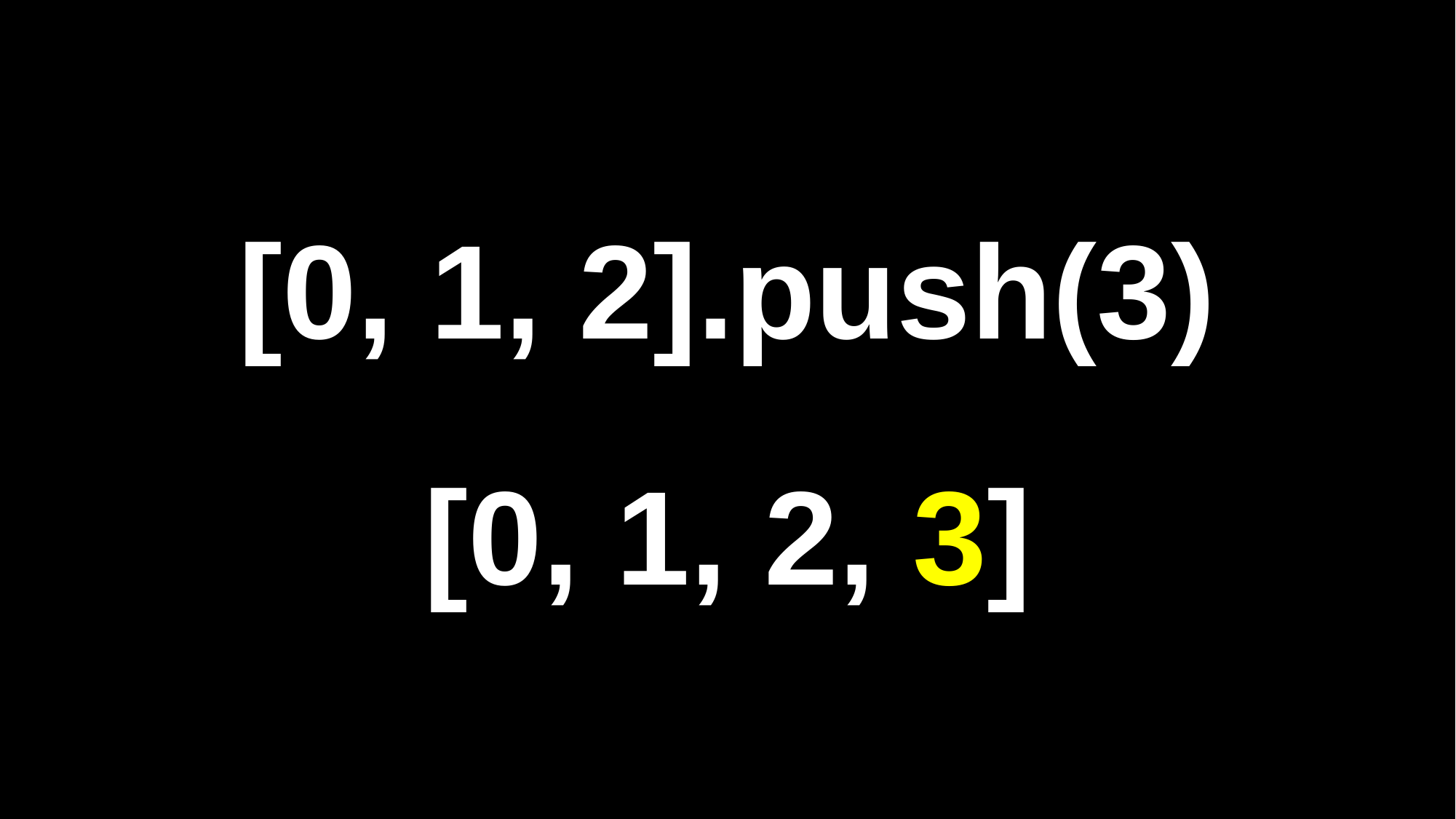

[0, 1, 2].push(3)

[0, 1, 2, 3]